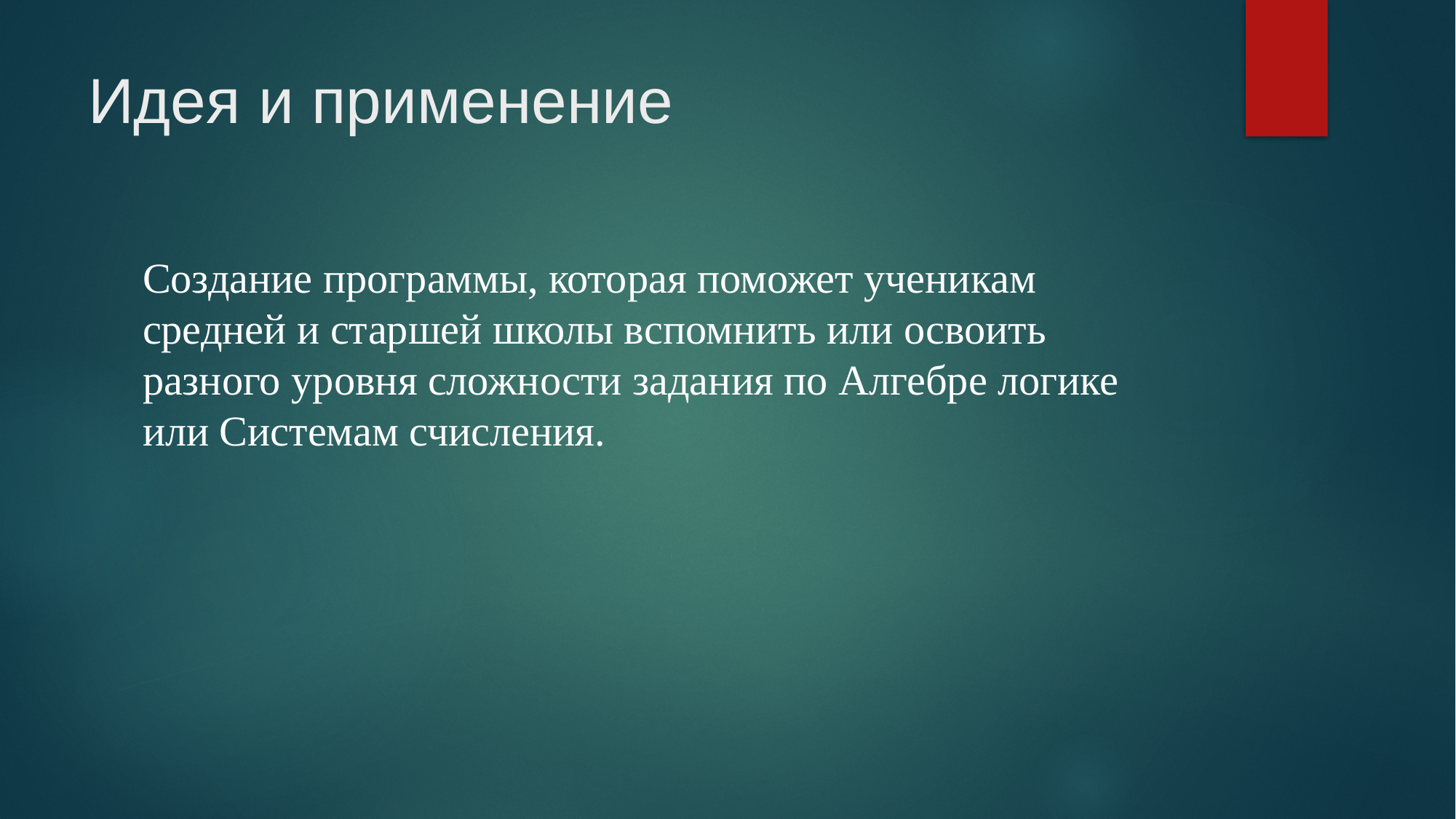

# Идея и применение
Создание программы, которая поможет ученикам средней и старшей школы вспомнить или освоить разного уровня сложности задания по Алгебре логике или Системам счисления.